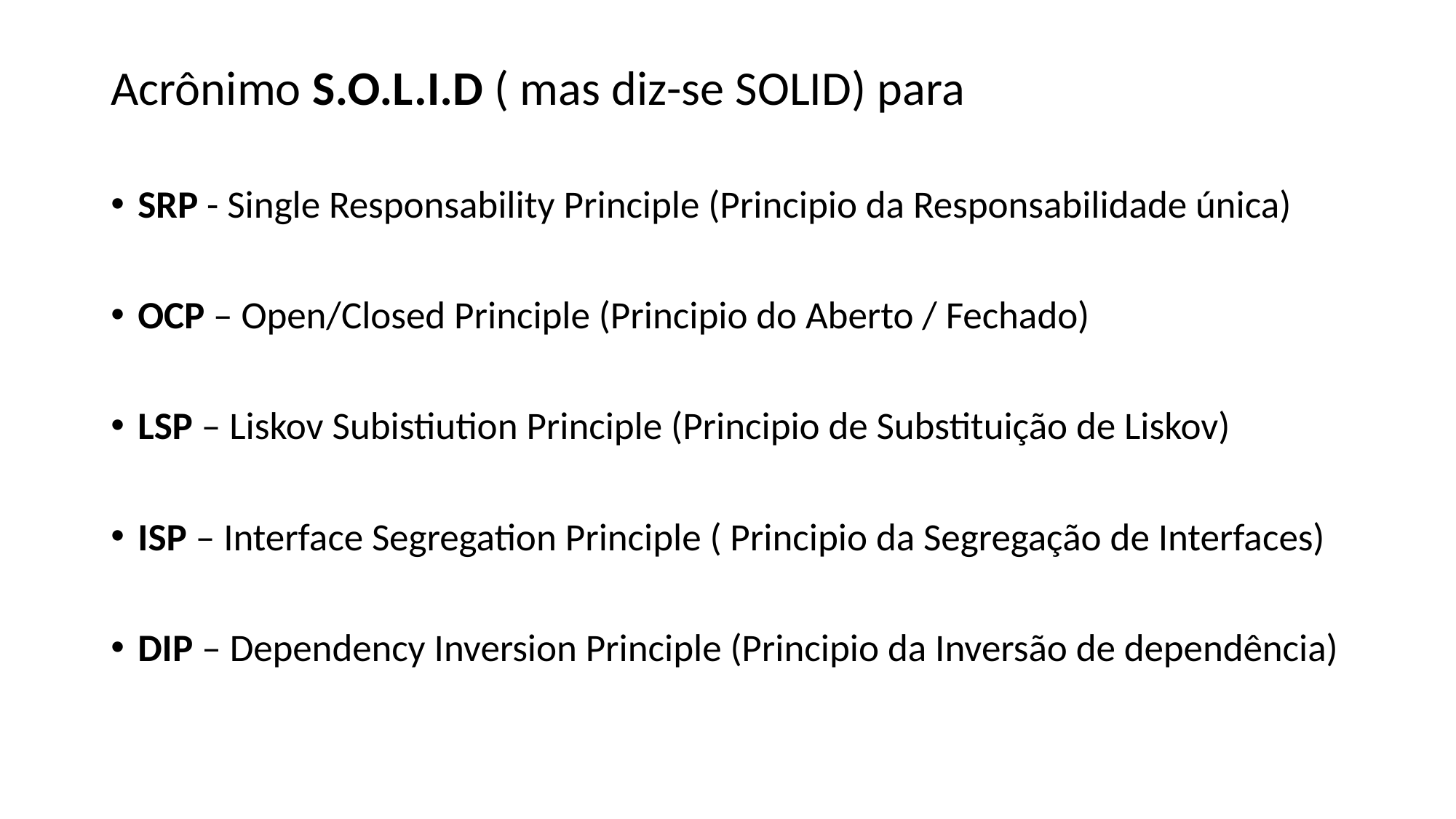

Acrônimo S.O.L.I.D ( mas diz-se SOLID) para

SRP - Single Responsability Principle (Principio da Responsabilidade única)

OCP – Open/Closed Principle (Principio do Aberto / Fechado)

LSP – Liskov Subistiution Principle (Principio de Substituição de Liskov)

ISP – Interface Segregation Principle ( Principio da Segregação de Interfaces)

DIP – Dependency Inversion Principle (Principio da Inversão de dependência)